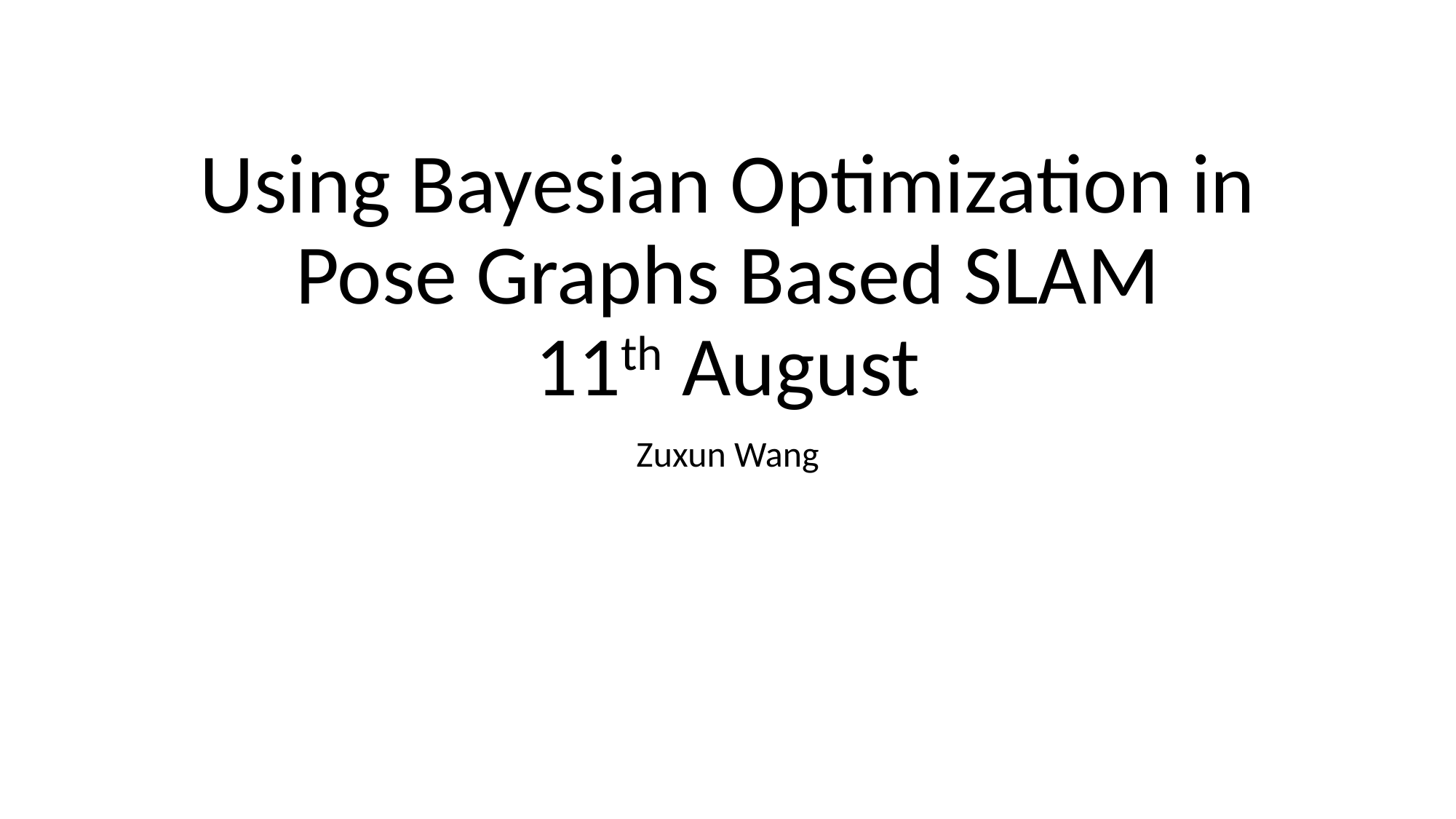

# Using Bayesian Optimization in Pose Graphs Based SLAM 11th August
Zuxun Wang